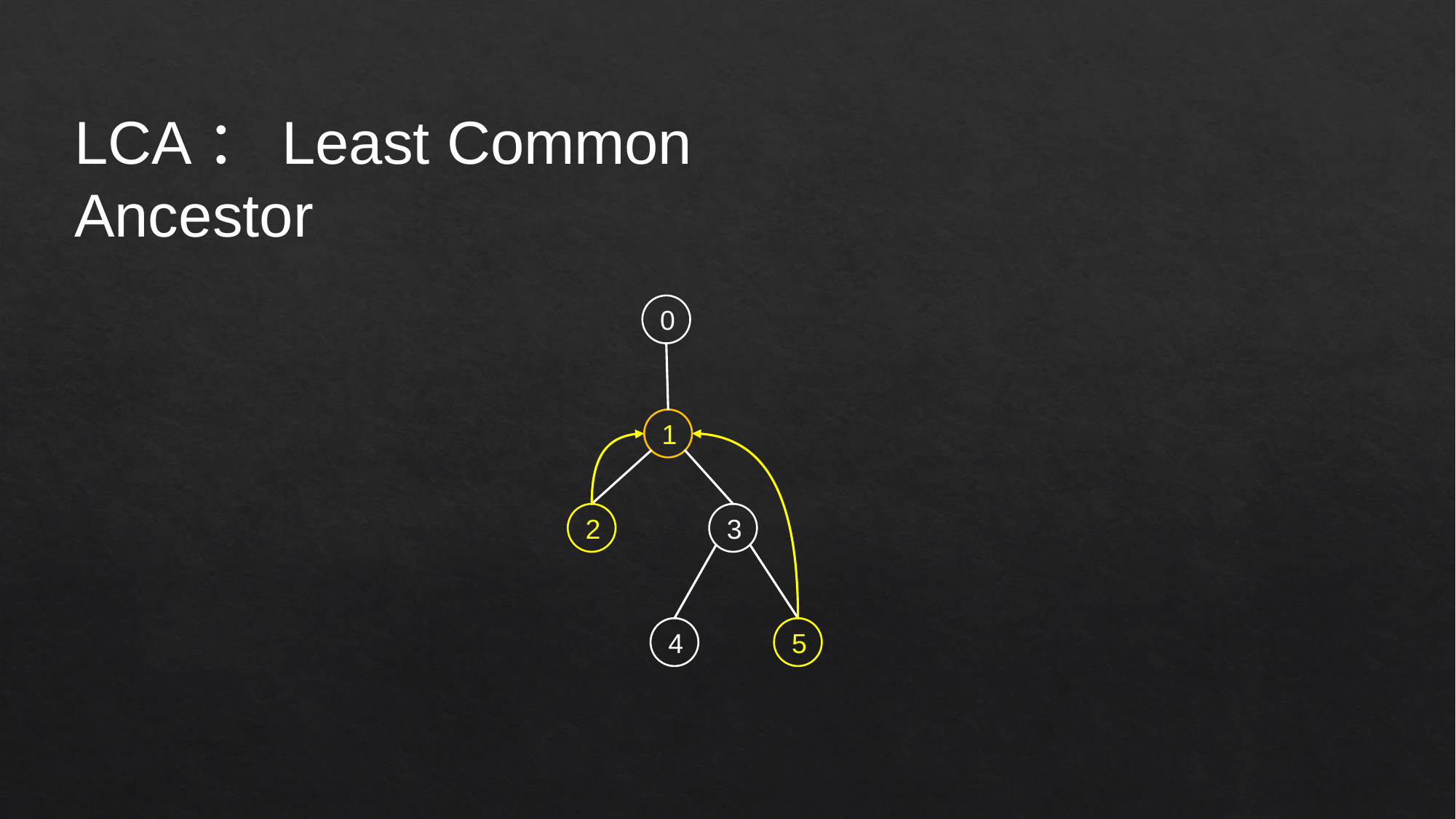

LCA：Least Common Ancestor
0
1
3
2
4
5